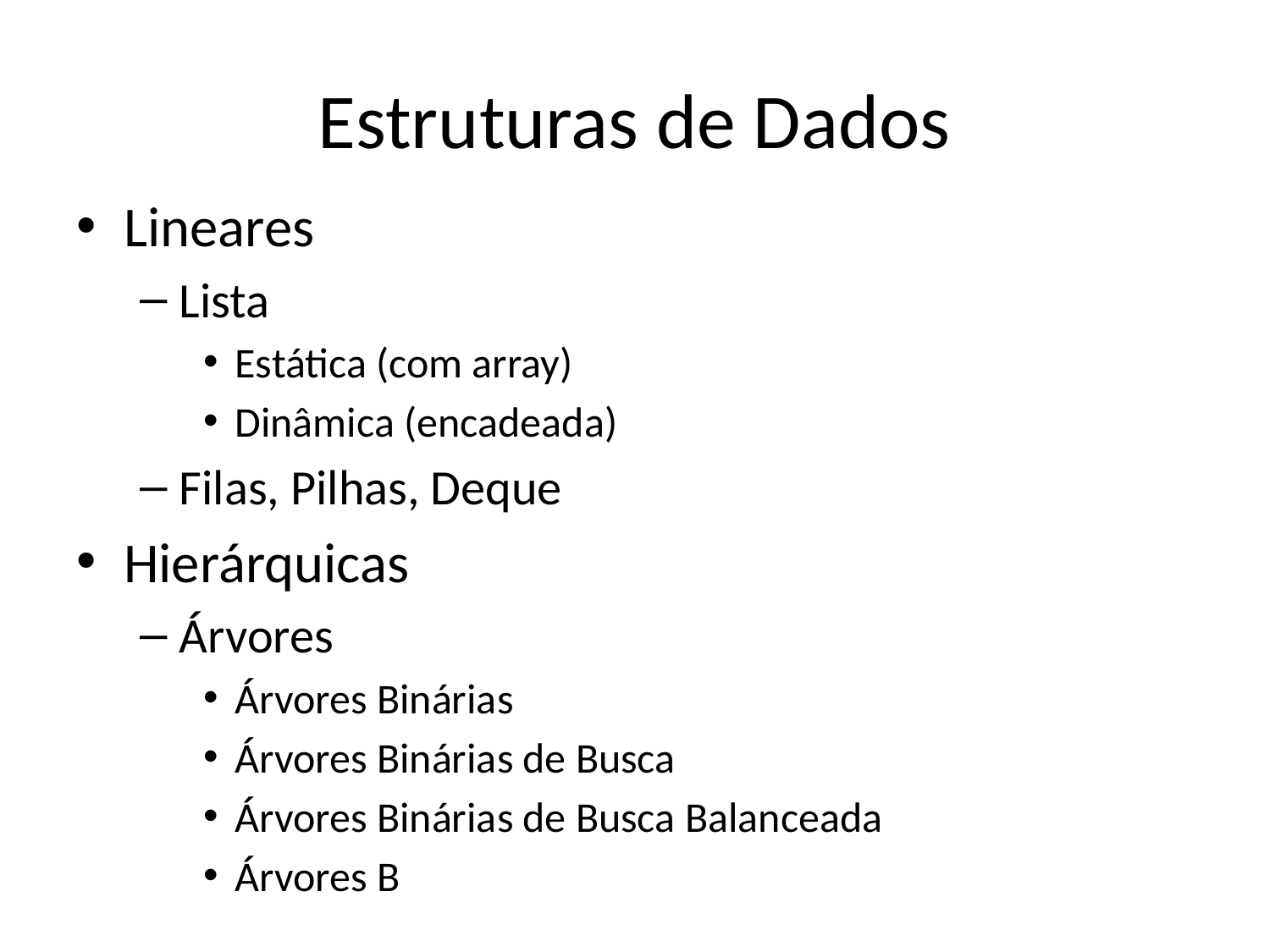

# Estruturas de Dados
Lineares
Lista
Estática (com array)
Dinâmica (encadeada)
Filas, Pilhas, Deque
Hierárquicas
Árvores
Árvores Binárias
Árvores Binárias de Busca
Árvores Binárias de Busca Balanceada
Árvores B